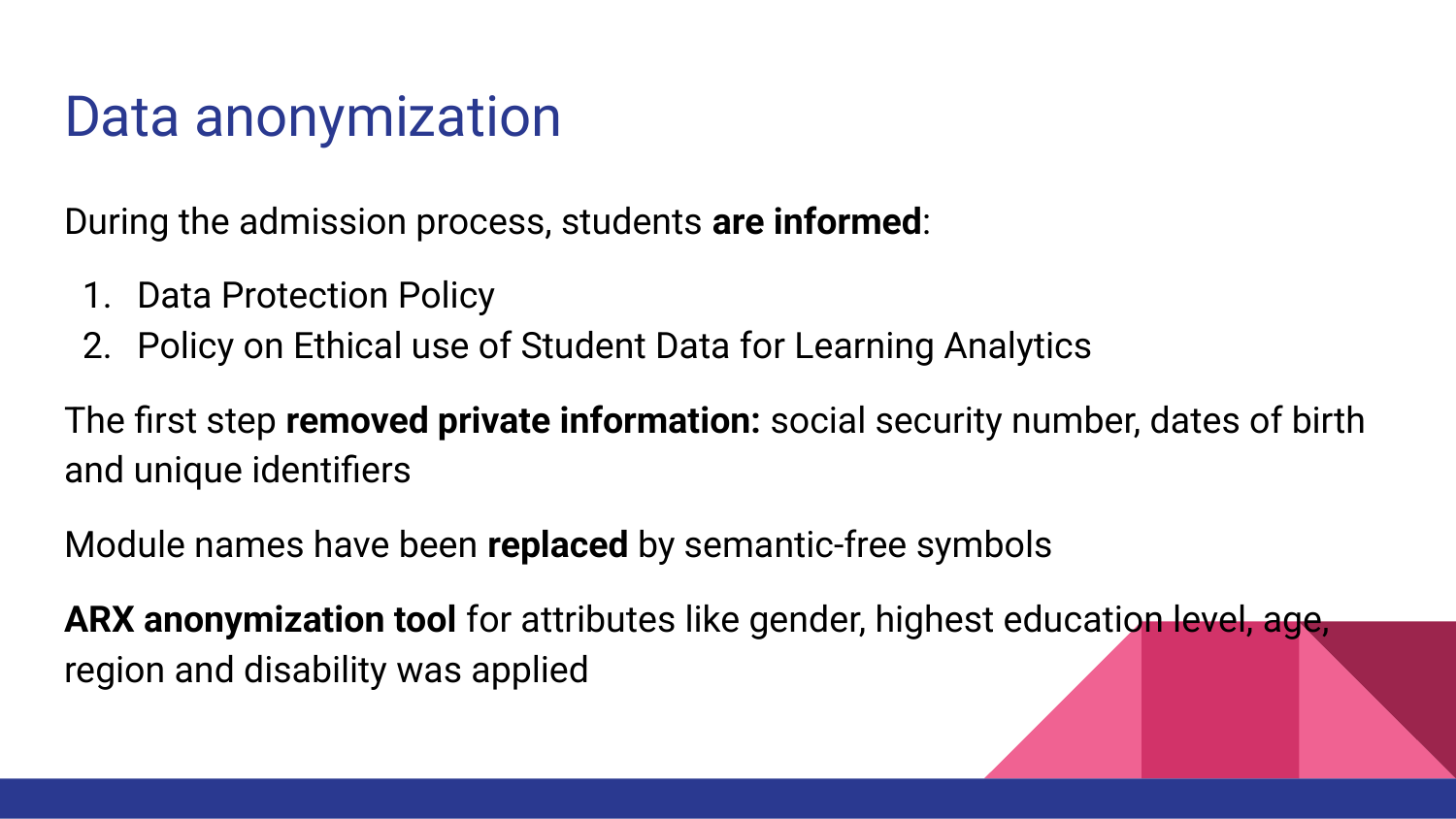

# Data anonymization
During the admission process, students are informed:
Data Protection Policy
Policy on Ethical use of Student Data for Learning Analytics
The first step removed private information: social security number, dates of birth and unique identifiers
Module names have been replaced by semantic-free symbols
ARX anonymization tool for attributes like gender, highest education level, age, region and disability was applied